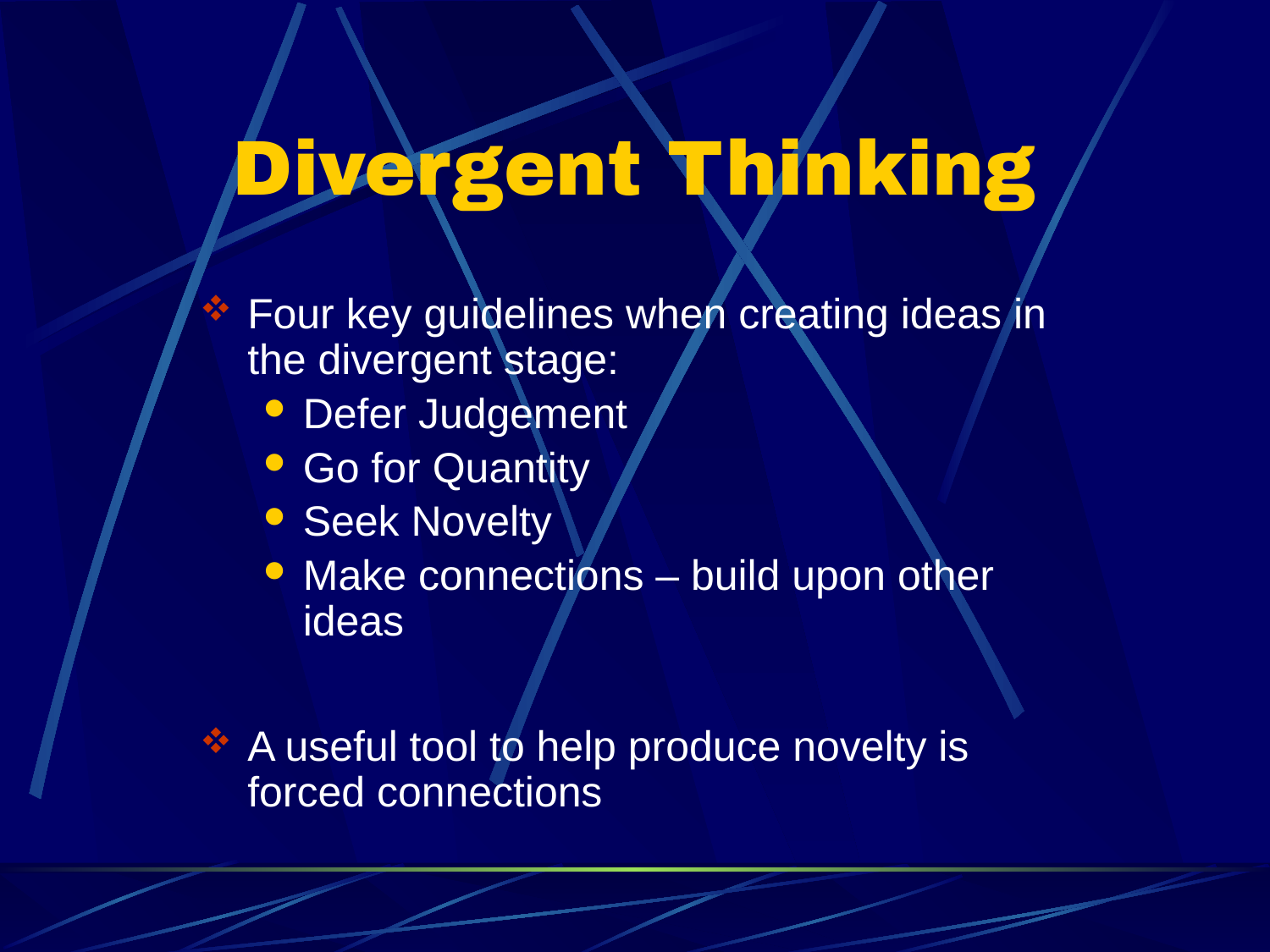

# Divergent Thinking
Four key guidelines when creating ideas in the divergent stage:
Defer Judgement
Go for Quantity
Seek Novelty
Make connections – build upon other ideas

A useful tool to help produce novelty is forced connections